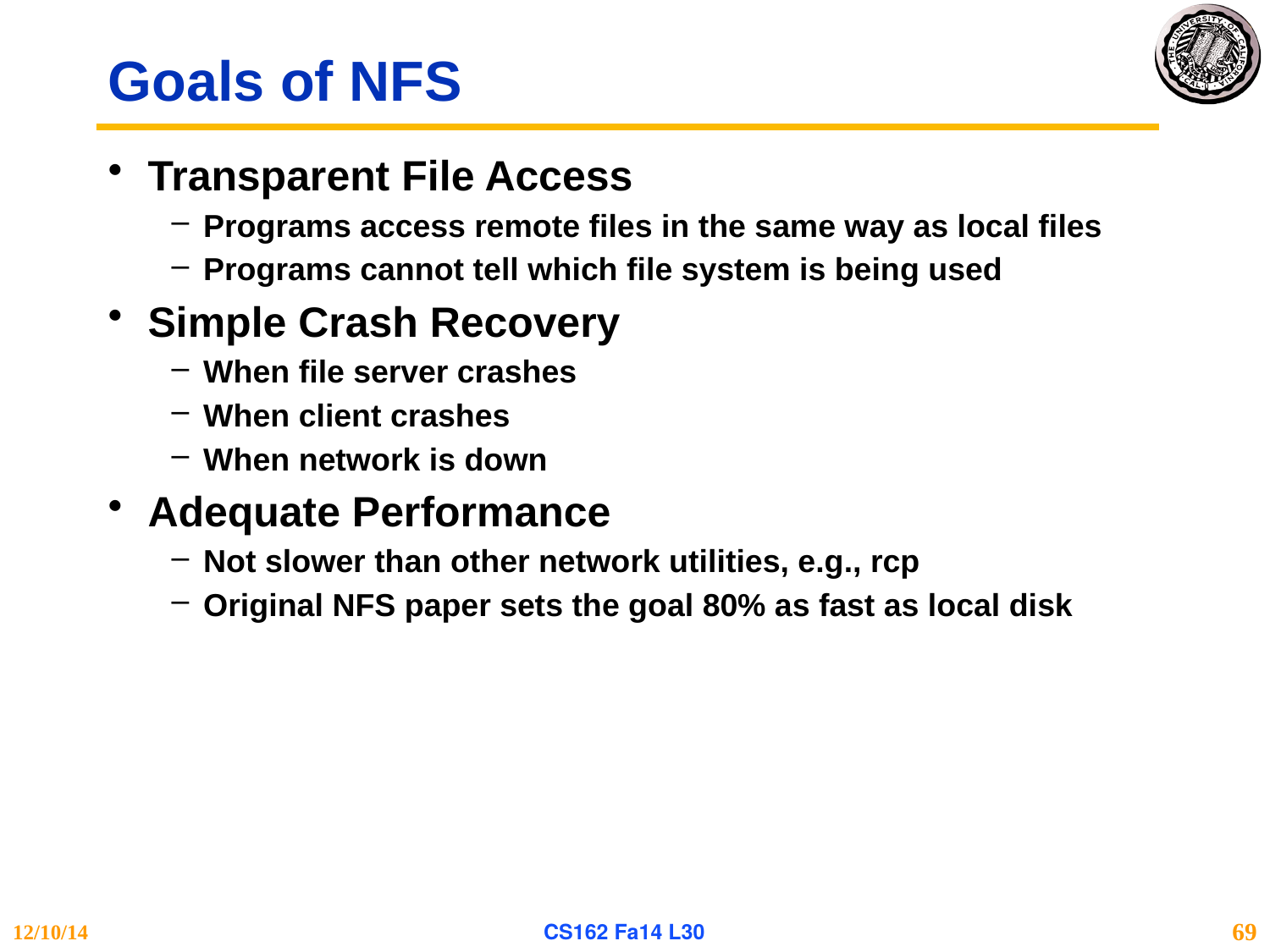

# Goals of NFS
Transparent File Access
Programs access remote files in the same way as local files
Programs cannot tell which file system is being used
Simple Crash Recovery
When file server crashes
When client crashes
When network is down
Adequate Performance
Not slower than other network utilities, e.g., rcp
Original NFS paper sets the goal 80% as fast as local disk
12/10/14
CS162 Fa14 L30
69